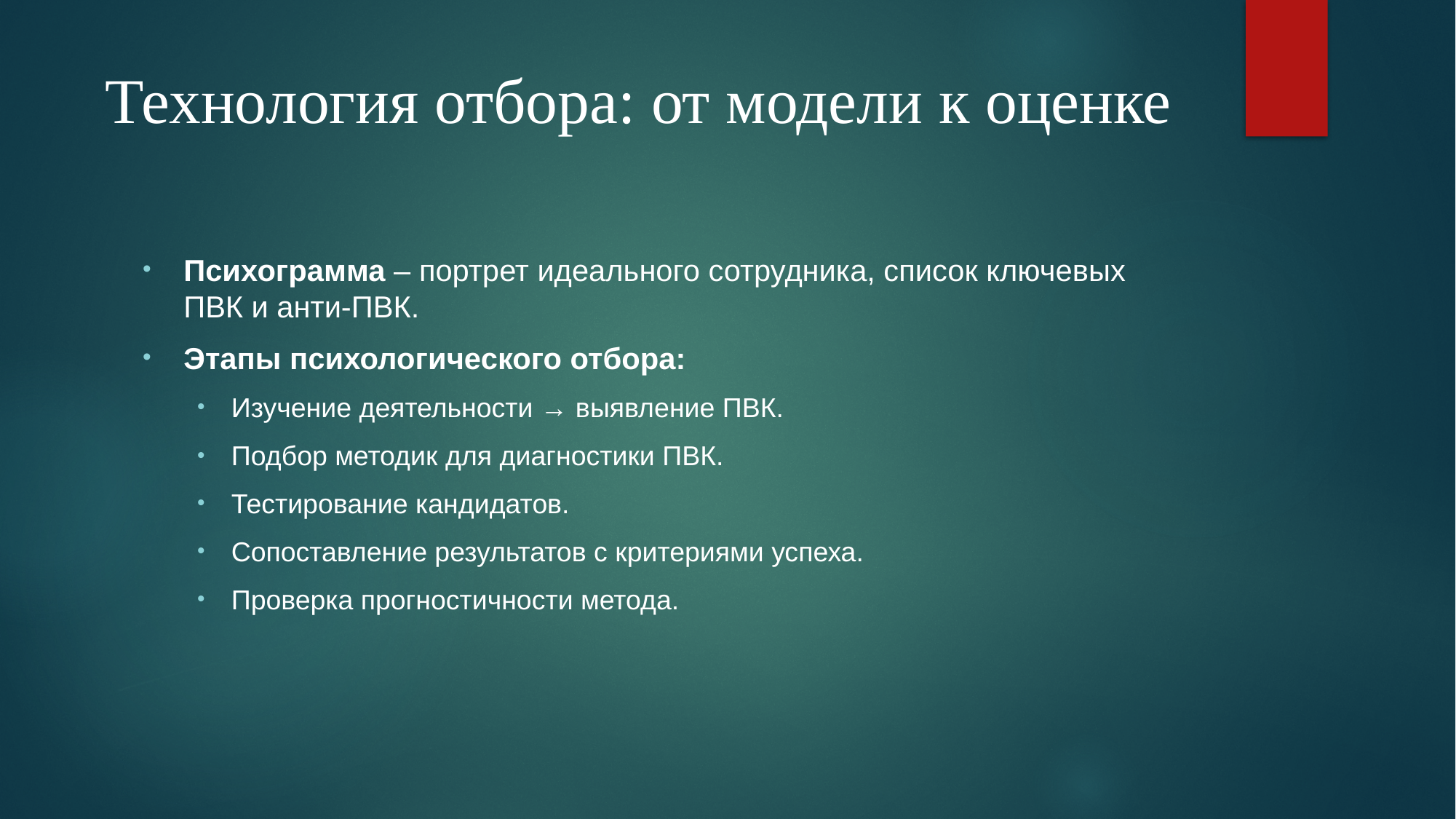

# Технология отбора: от модели к оценке
Психограмма – портрет идеального сотрудника, список ключевых ПВК и анти-ПВК.
Этапы психологического отбора:
Изучение деятельности → выявление ПВК.
Подбор методик для диагностики ПВК.
Тестирование кандидатов.
Сопоставление результатов с критериями успеха.
Проверка прогностичности метода.